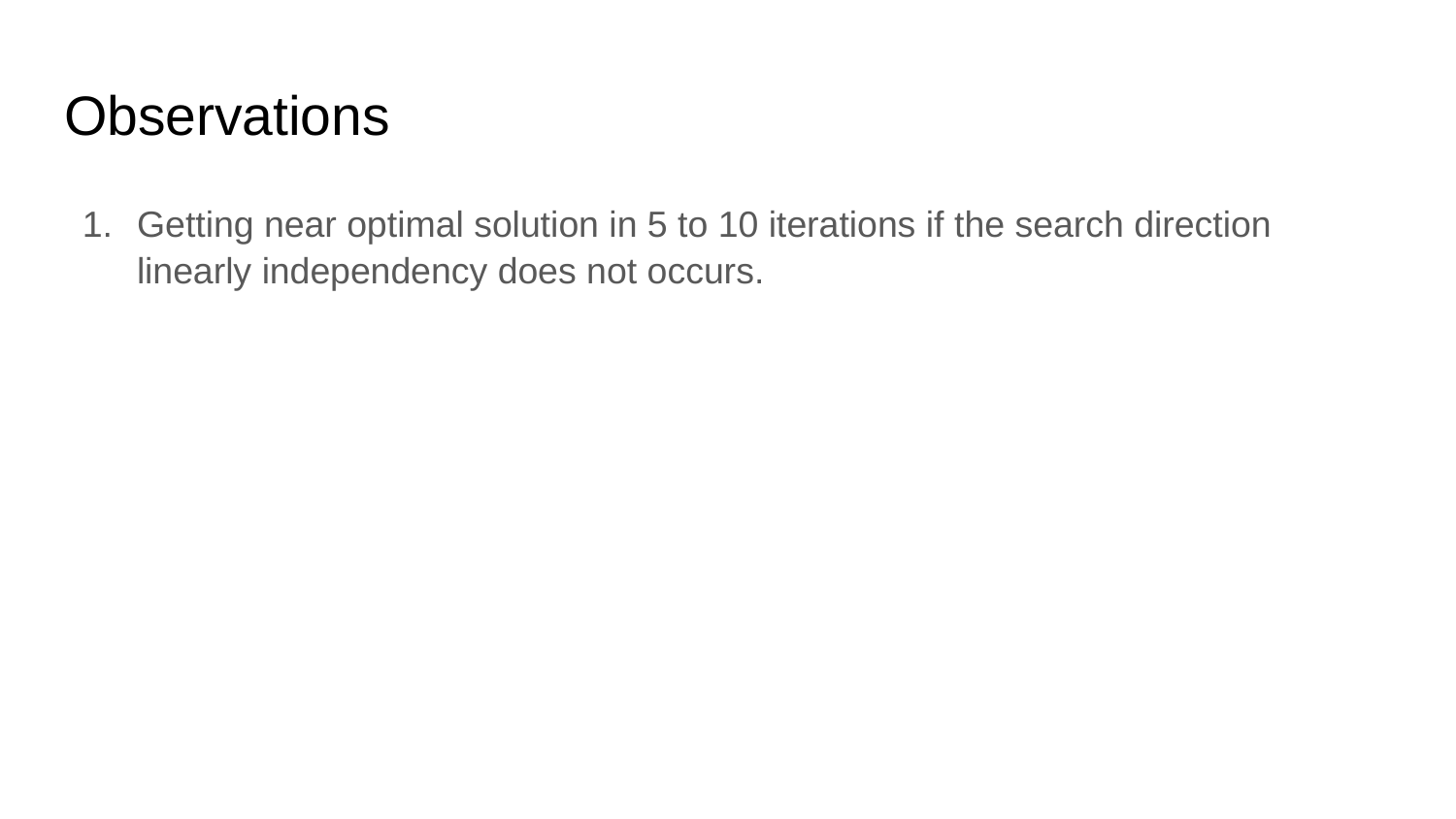

# Observations
Getting near optimal solution in 5 to 10 iterations if the search direction linearly independency does not occurs.